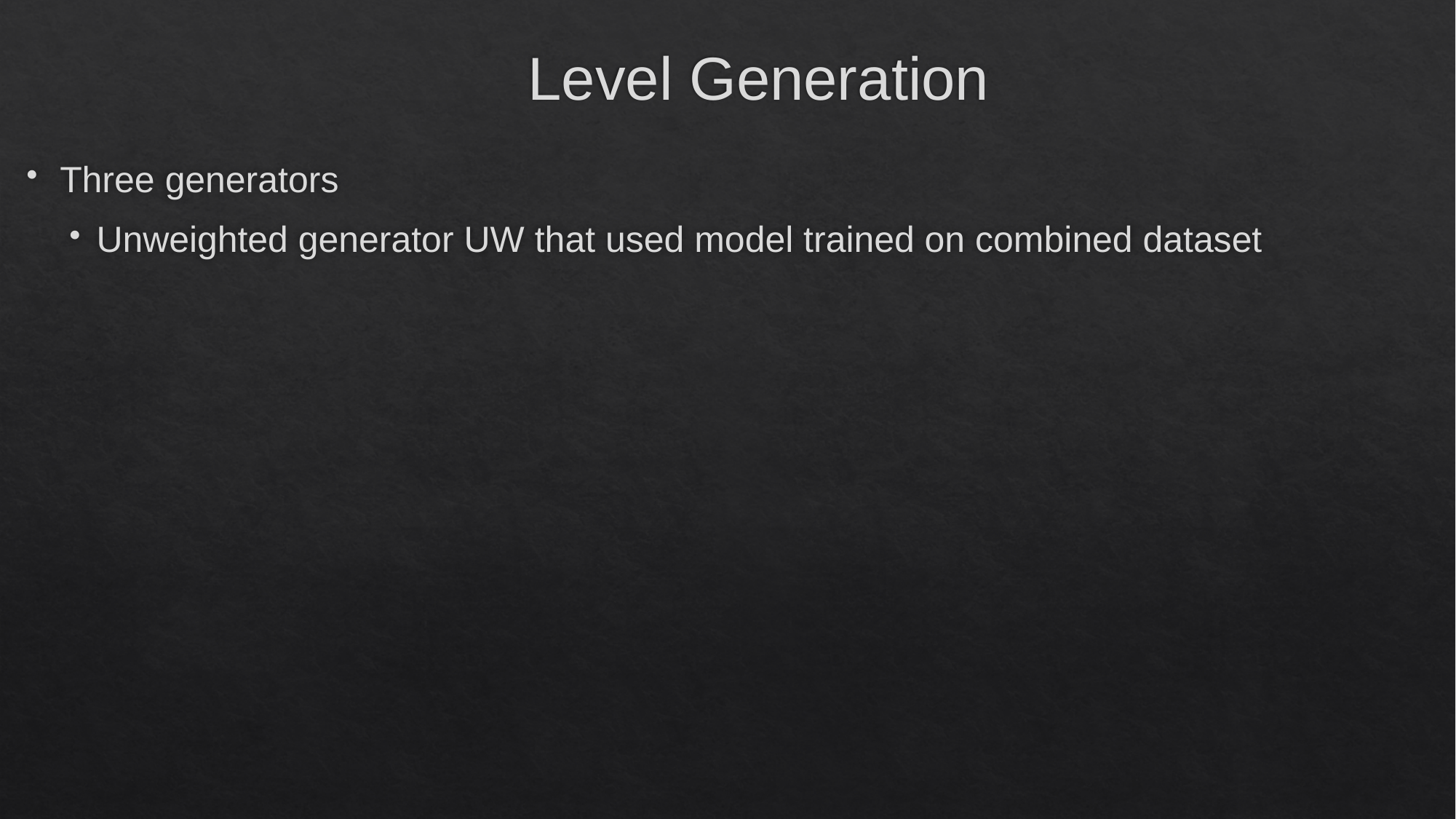

# Level Generation
Three generators
Unweighted generator UW that used model trained on combined dataset